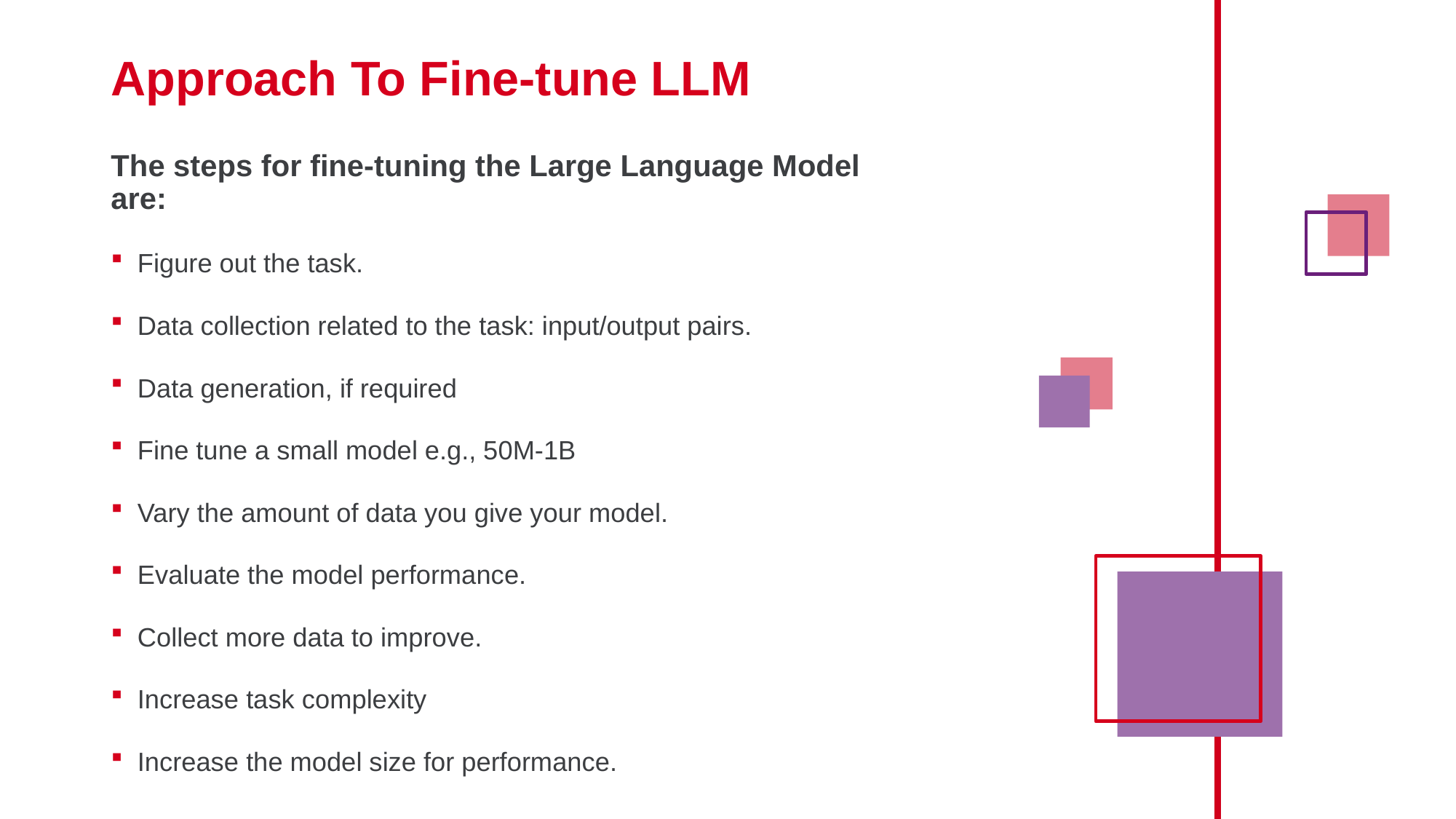

# Approach To Fine-tune LLM
The steps for fine-tuning the Large Language Model are:
Figure out the task.
Data collection related to the task: input/output pairs.
Data generation, if required
Fine tune a small model e.g., 50M-1B
Vary the amount of data you give your model.
Evaluate the model performance.
Collect more data to improve.
Increase task complexity
Increase the model size for performance.